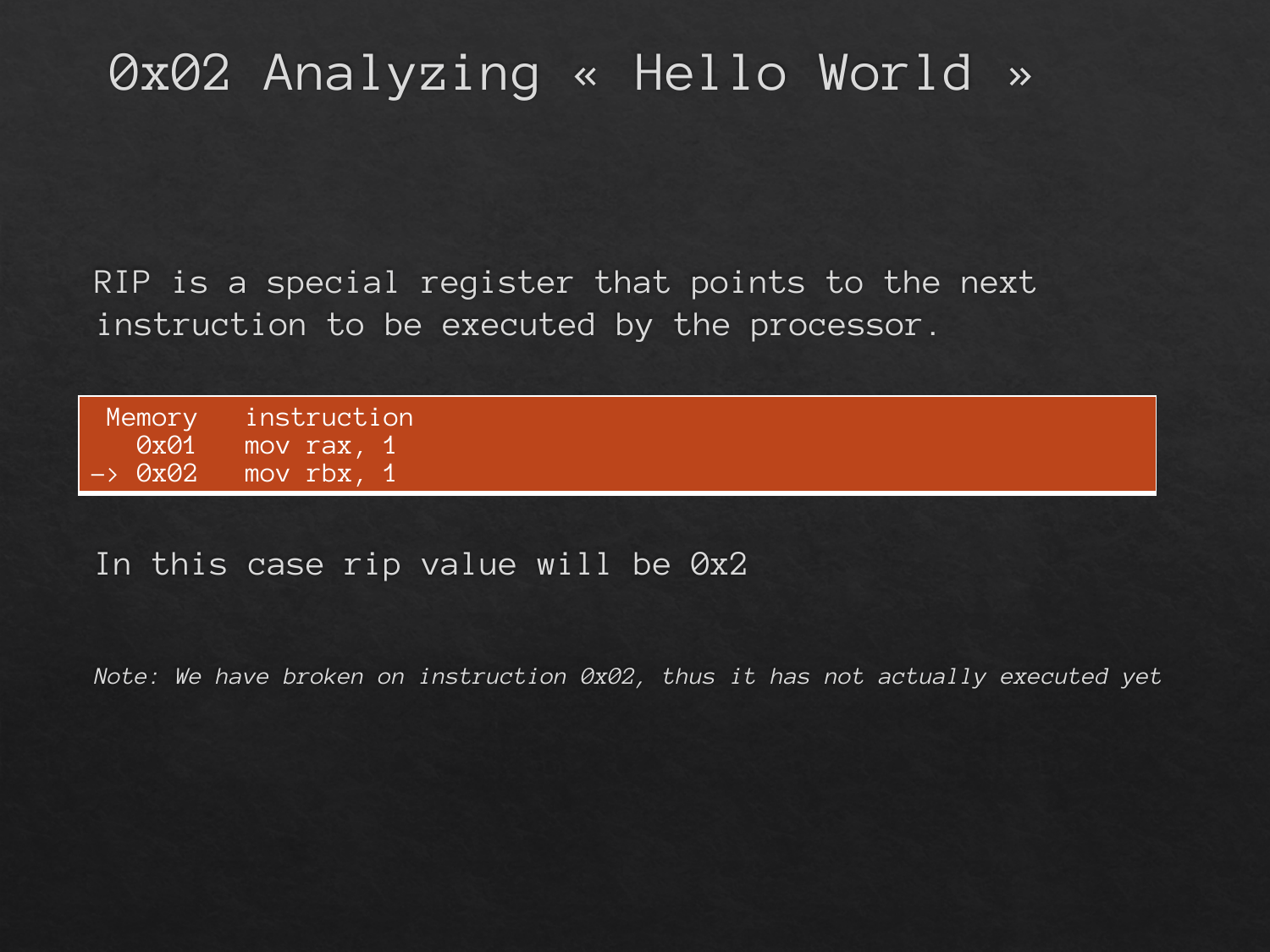

# 0x02 Analyzing « Hello World »

RIP is a special register that points to the next instruction to be executed by the processor.

In this case rip value will be 0x2

Note: We have broken on instruction 0x02, thus it has not actually executed yet

| Memory instruction 0x01 mov rax, 1 -> 0x02 mov rbx, 1 |
| --- |